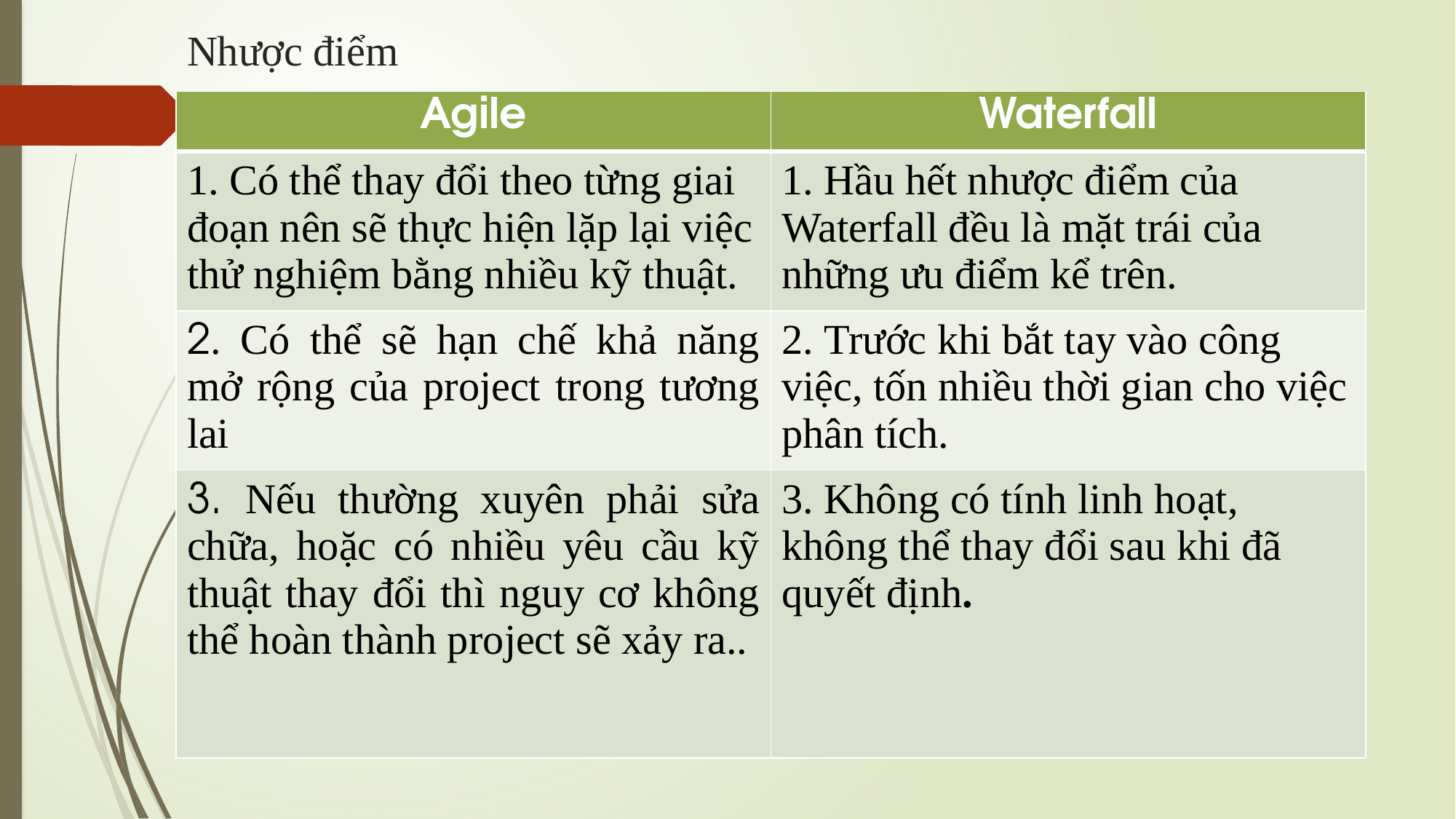

# Nhược điểm
| Agile | Waterfall |
| --- | --- |
| 1. Có thể thay đổi theo từng giai đoạn nên sẽ thực hiện lặp lại việc thử nghiệm bằng nhiều kỹ thuật. | 1. Hầu hết nhược điểm của Waterfall đều là mặt trái của những ưu điểm kể trên. |
| 2. Có thể sẽ hạn chế khả năng mở rộng của project trong tương lai | 2. Trước khi bắt tay vào công việc, tốn nhiều thời gian cho việc phân tích. |
| 3. Nếu thường xuyên phải sửa chữa, hoặc có nhiều yêu cầu kỹ thuật thay đổi thì nguy cơ không thể hoàn thành project sẽ xảy ra.. | 3. Không có tính linh hoạt, không thể thay đổi sau khi đã quyết định. |